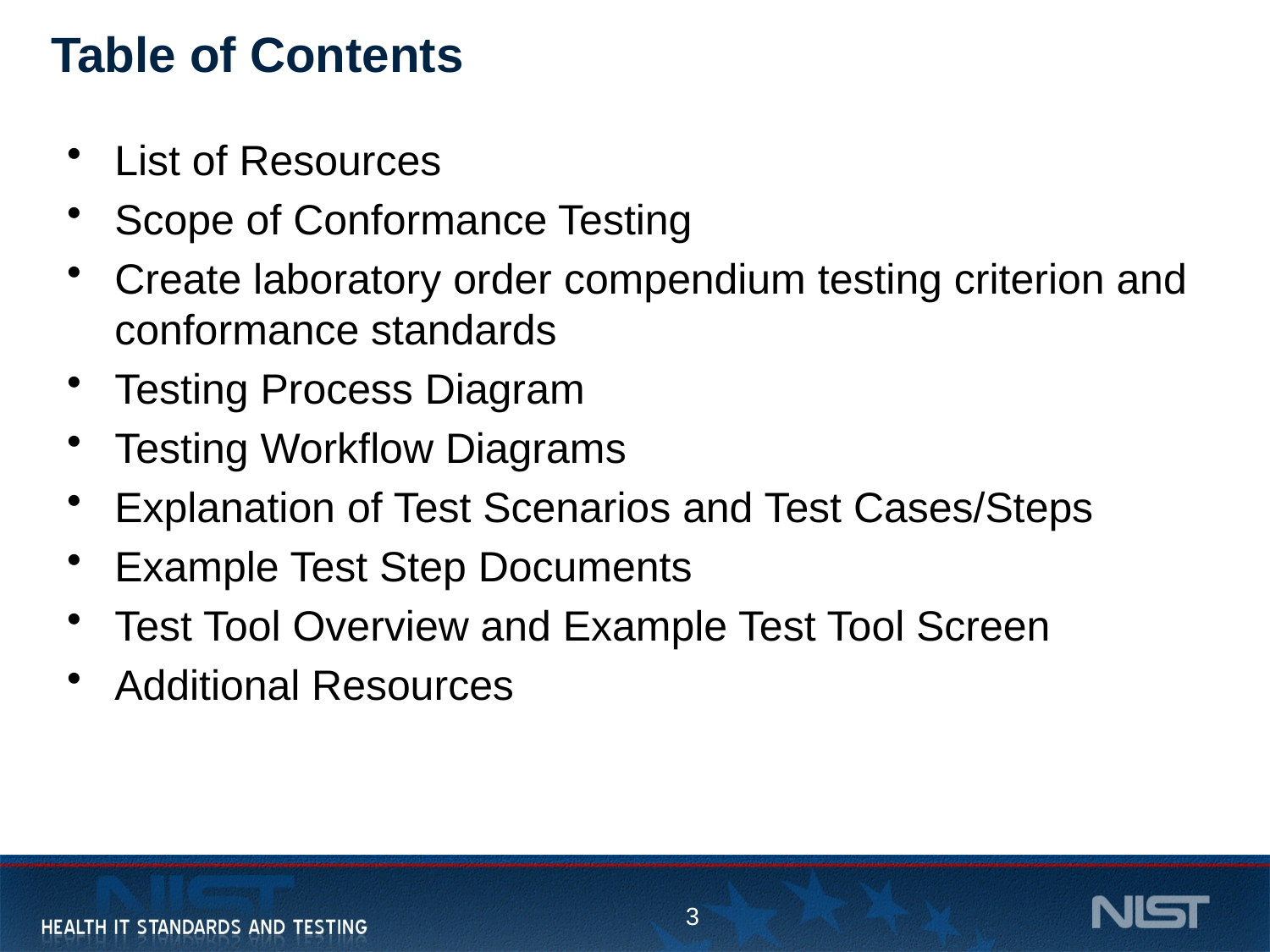

# Table of Contents
List of Resources
Scope of Conformance Testing
Create laboratory order compendium testing criterion and conformance standards
Testing Process Diagram
Testing Workflow Diagrams
Explanation of Test Scenarios and Test Cases/Steps
Example Test Step Documents
Test Tool Overview and Example Test Tool Screen
Additional Resources

3